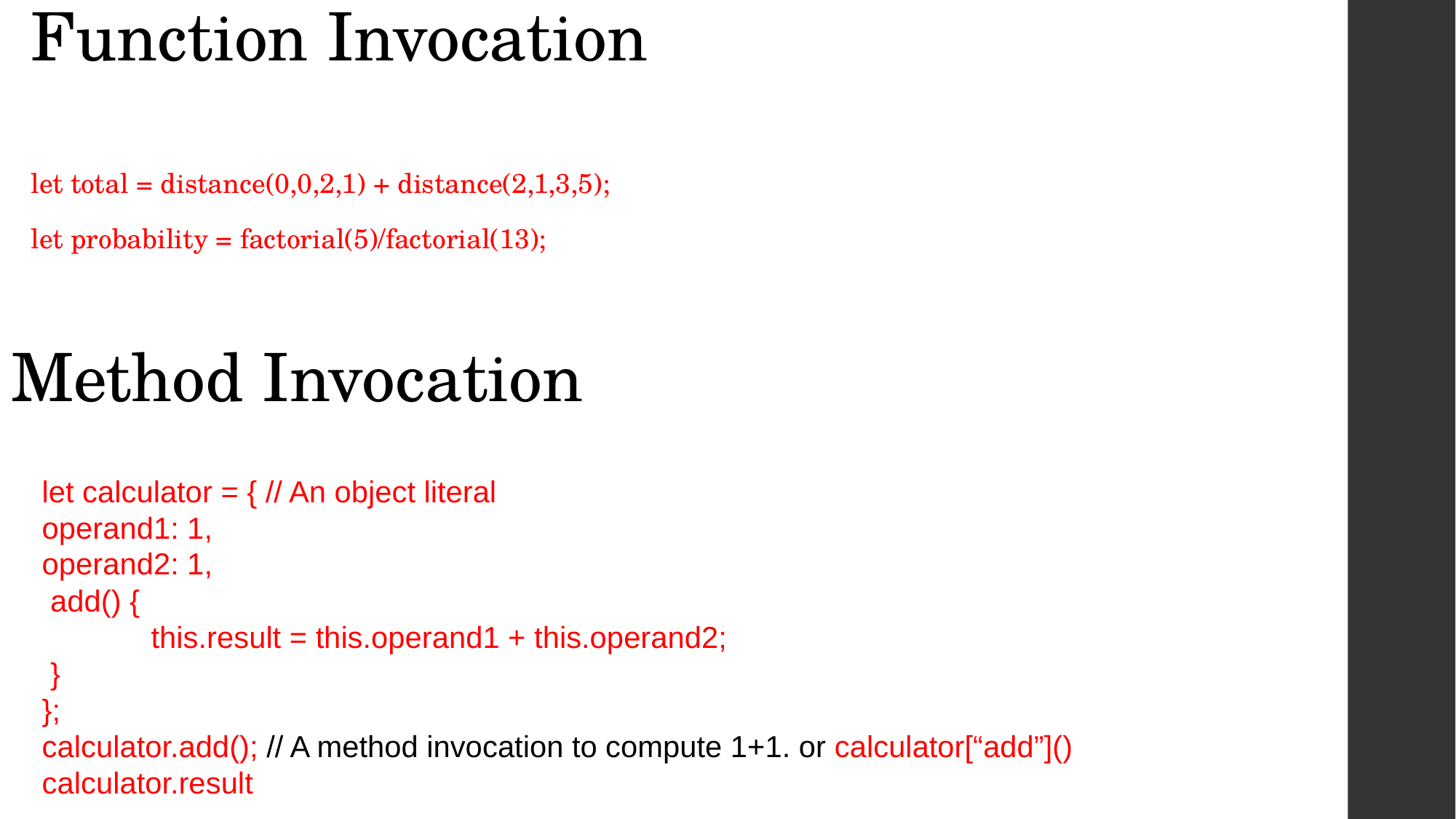

# Function Invocation
let total = distance(0,0,2,1) + distance(2,1,3,5);
let probability = factorial(5)/factorial(13);

Method Invocation
let calculator = { // An object literal
operand1: 1,
operand2: 1,
 add() {
	this.result = this.operand1 + this.operand2;
 }
};
calculator.add(); // A method invocation to compute 1+1. or calculator[“add”]()
calculator.result